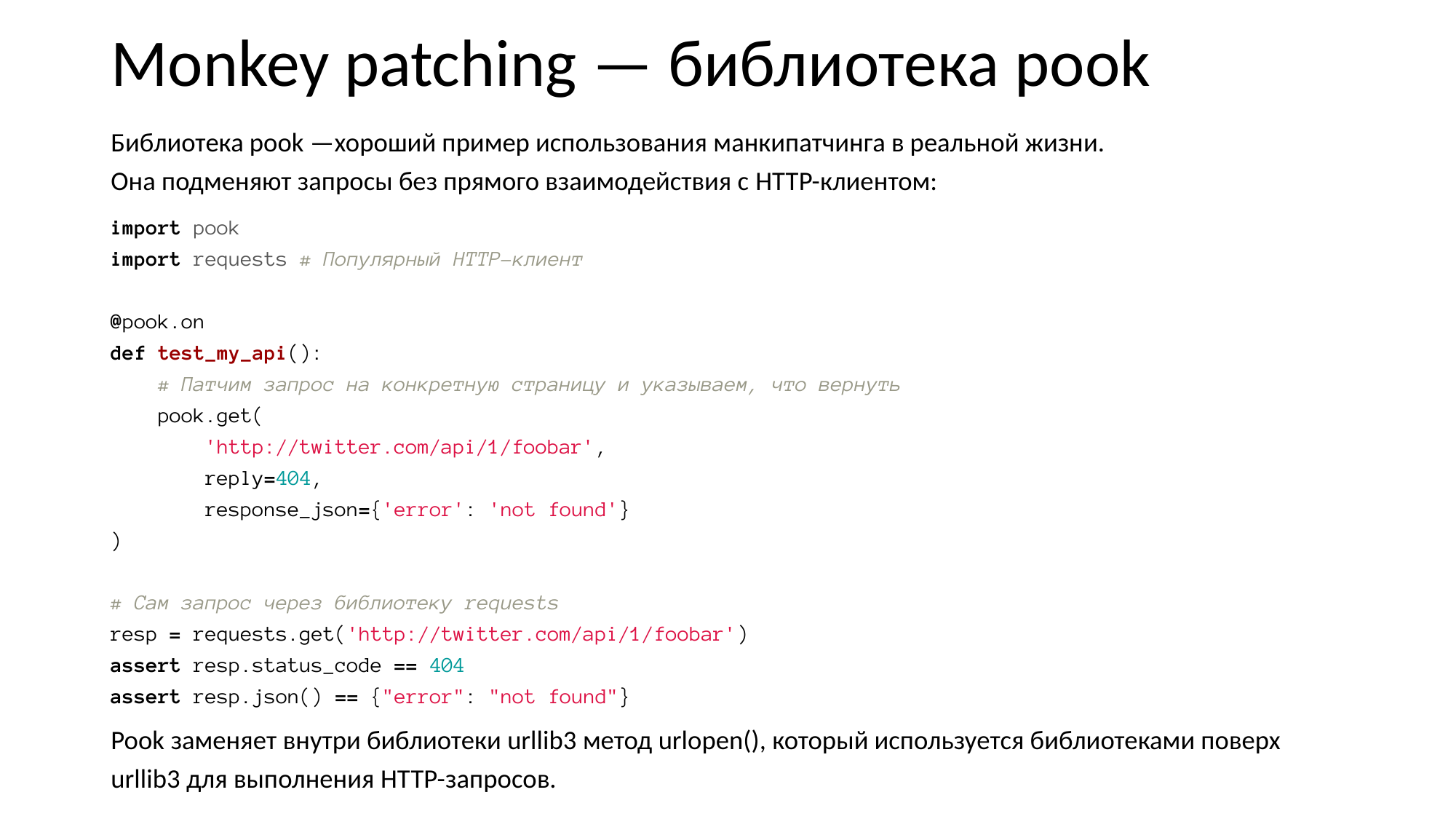

# Monkey patching — библиотека pook
Библиотека pook —хороший пример использования манкипатчинга в реальной жизни.
Она подменяют запросы без прямого взаимодействия с HTTP-клиентом:
import pook
import requests # Популярный HTTP-клиент
@pook.on
def test_my_api():
    # Патчим запрос на конкретную страницу и указываем, что вернуть
    pook.get(
        'http://twitter.com/api/1/foobar',
        reply=404,
        response_json={'error': 'not found'}
)
# Сам запрос через библиотеку requests
resp = requests.get('http://twitter.com/api/1/foobar')
assert resp.status_code == 404
assert resp.json() == {"error": "not found"}
Pook заменяет внутри библиотеки urllib3 метод urlopen(), который используется библиотеками поверх urllib3 для выполнения HTTP-запросов.